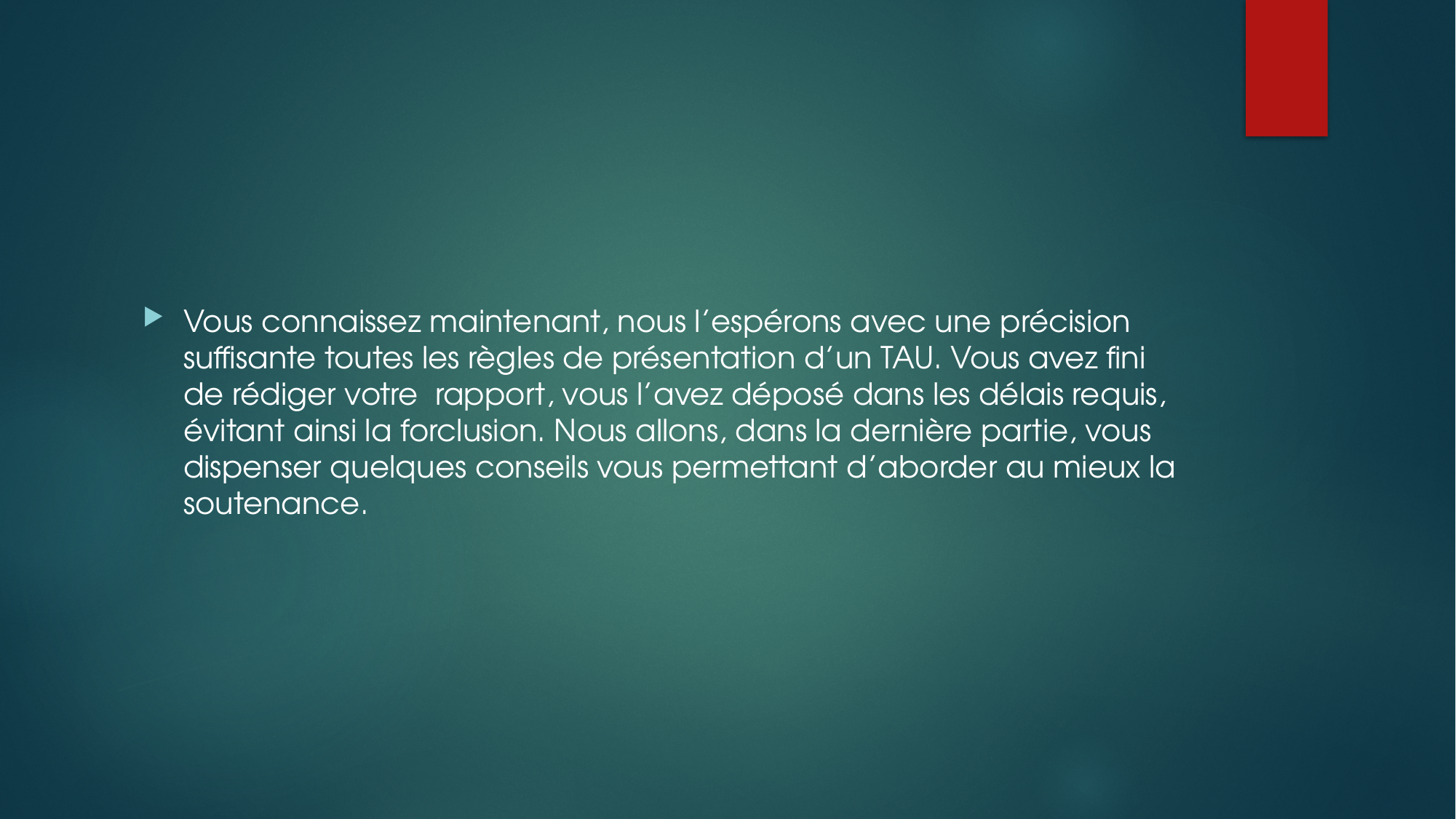

Vous connaissez maintenant, nous l’espérons avec une précision suffisante toutes les règles de présentation d’un TAU. Vous avez fini de rédiger votre  rapport, vous l’avez déposé dans les délais requis, évitant ainsi la forclusion. Nous allons, dans la dernière partie, vous dispenser quelques conseils vous permettant d’aborder au mieux la soutenance.